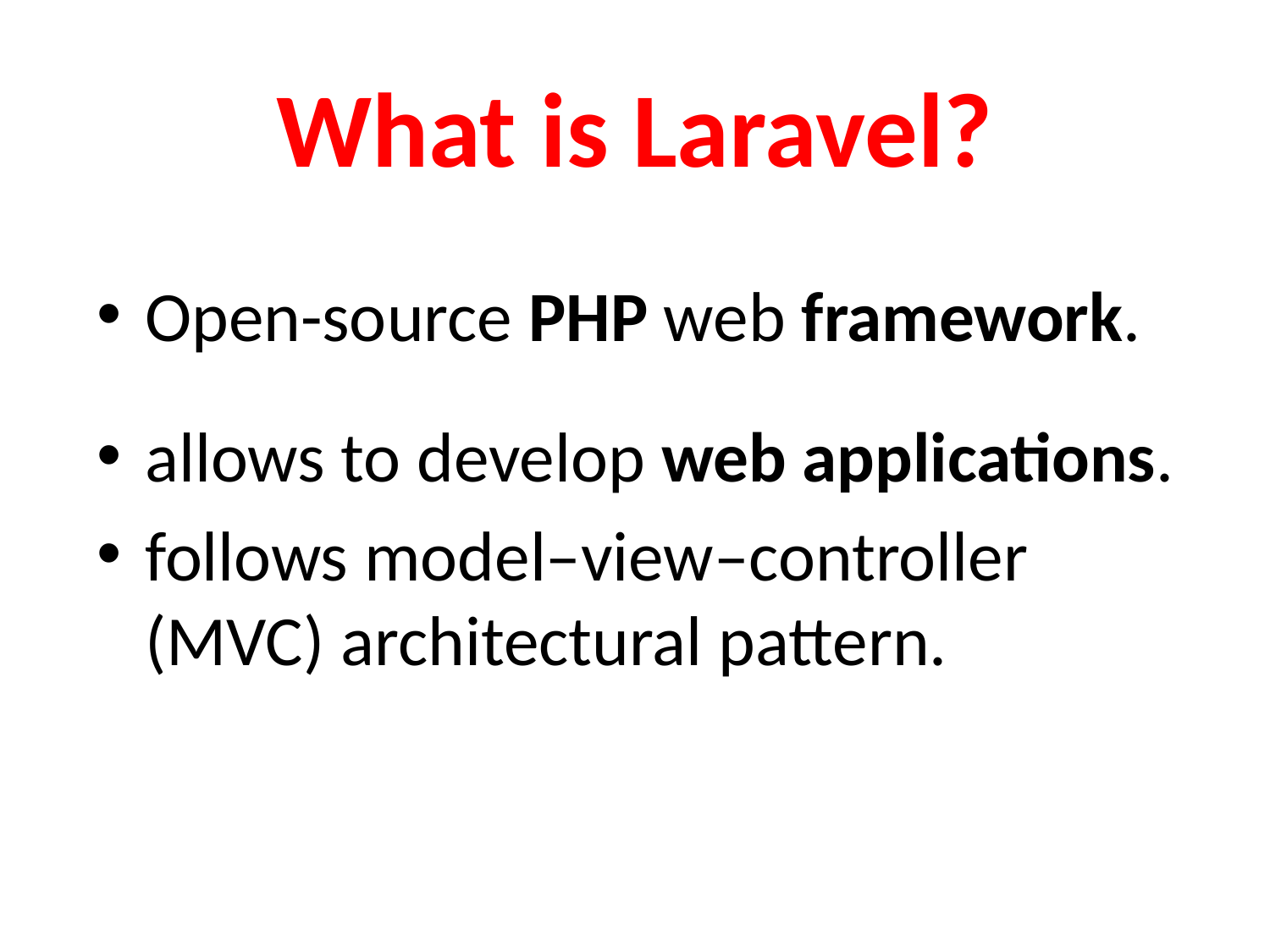

# What is Laravel?
Open-source PHP web framework.
allows to develop web applications.
follows model–view–controller (MVC) architectural pattern.